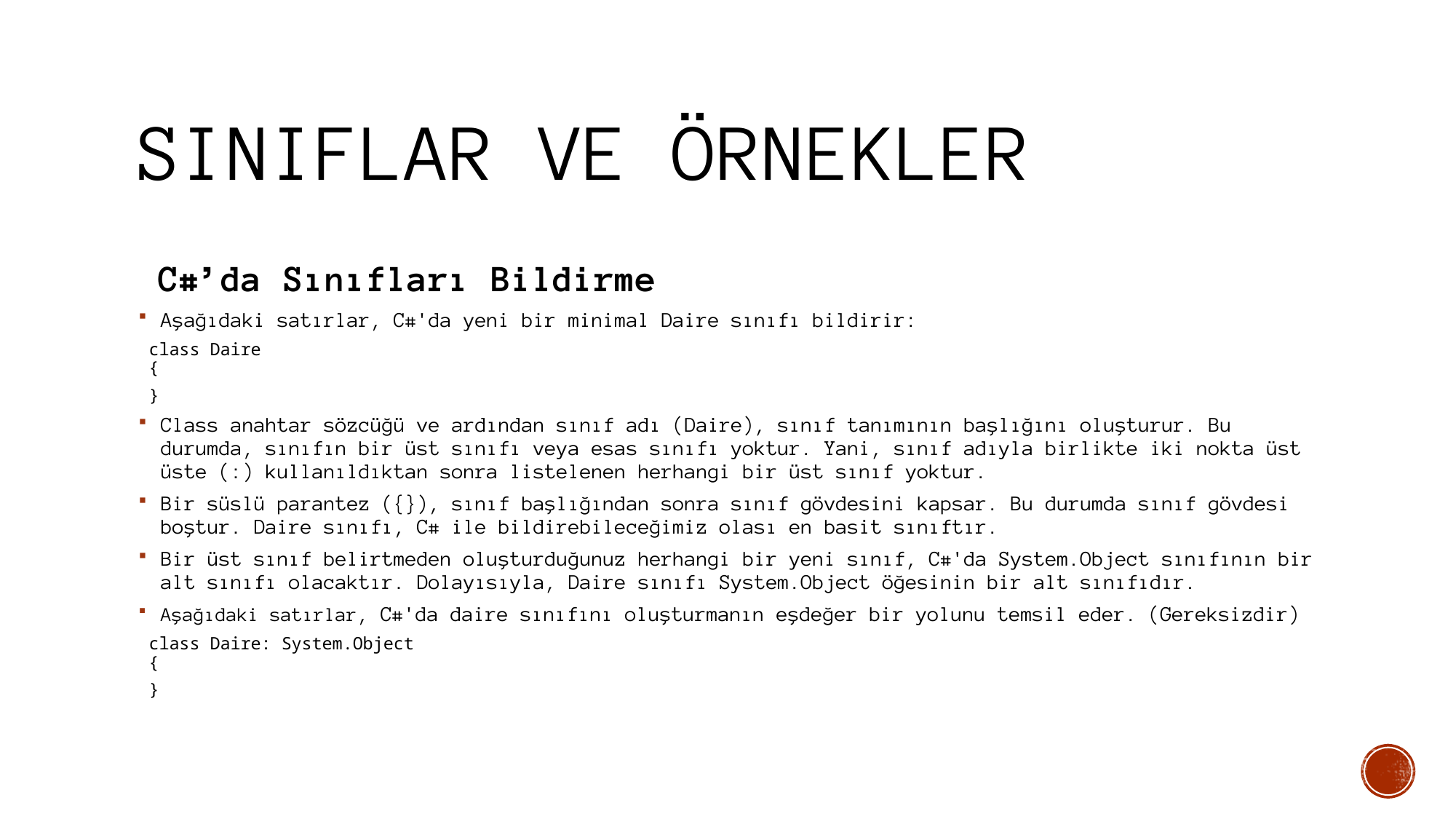

# Sınıflar ve örnekler
 C#’da Sınıfları Bildirme
Aşağıdaki satırlar, C#'da yeni bir minimal Daire sınıfı bildirir:
 class Daire
 {
 }
Class anahtar sözcüğü ve ardından sınıf adı (Daire), sınıf tanımının başlığını oluşturur. Bu durumda, sınıfın bir üst sınıfı veya esas sınıfı yoktur. Yani, sınıf adıyla birlikte iki nokta üst üste (:) kullanıldıktan sonra listelenen herhangi bir üst sınıf yoktur.
Bir süslü parantez ({}), sınıf başlığından sonra sınıf gövdesini kapsar. Bu durumda sınıf gövdesi boştur. Daire sınıfı, C# ile bildirebileceğimiz olası en basit sınıftır.
Bir üst sınıf belirtmeden oluşturduğunuz herhangi bir yeni sınıf, C#'da System.Object sınıfının bir alt sınıfı olacaktır. Dolayısıyla, Daire sınıfı System.Object öğesinin bir alt sınıfıdır.
Aşağıdaki satırlar, C#'da daire sınıfını oluşturmanın eşdeğer bir yolunu temsil eder. (Gereksizdir)
 class Daire: System.Object
 {
 }